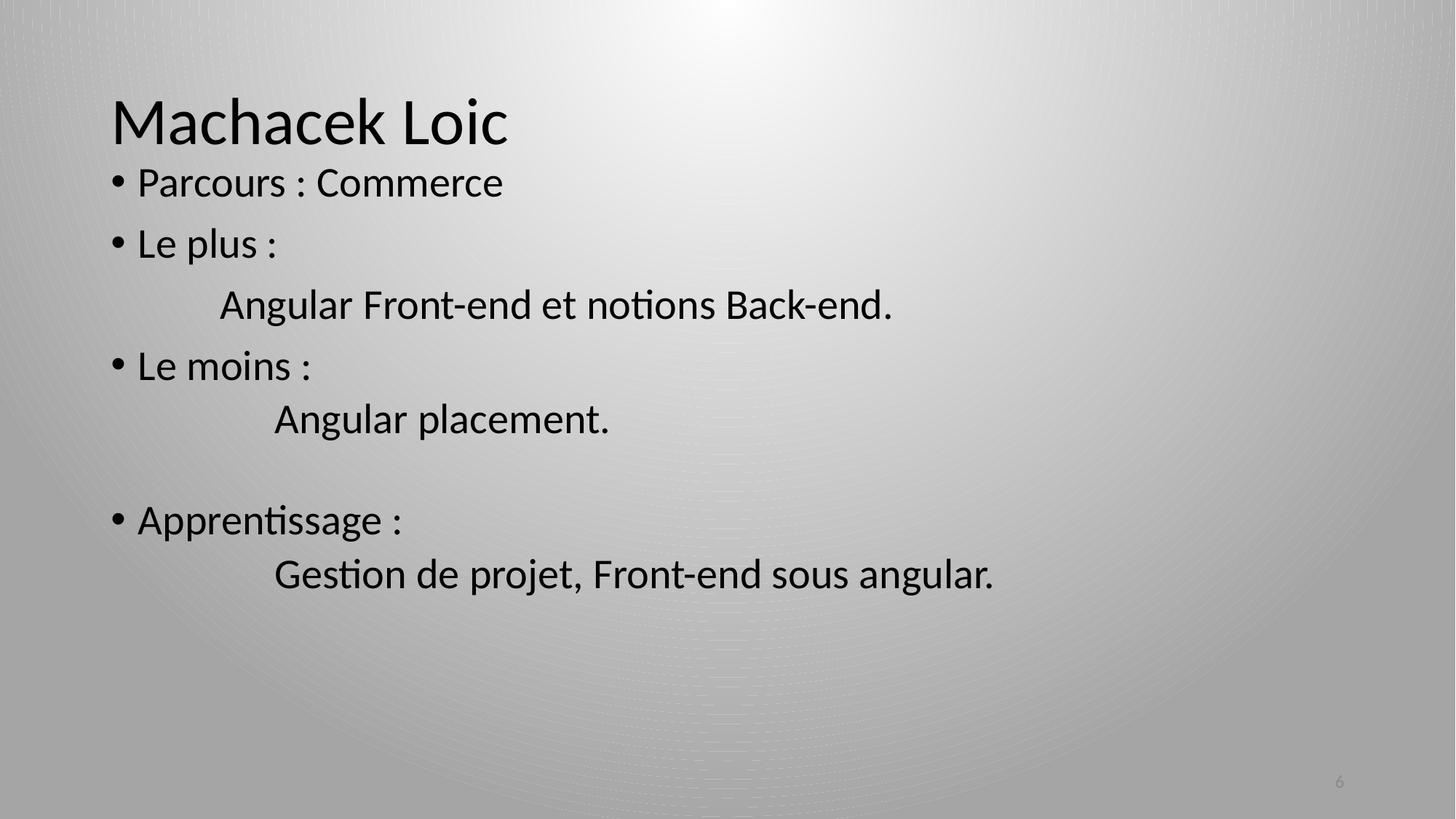

# Machacek Loic
Parcours : Commerce
Le plus :
	Angular Front-end et notions Back-end.
Le moins :
	Angular placement.

Apprentissage :
	Gestion de projet, Front-end sous angular.

6